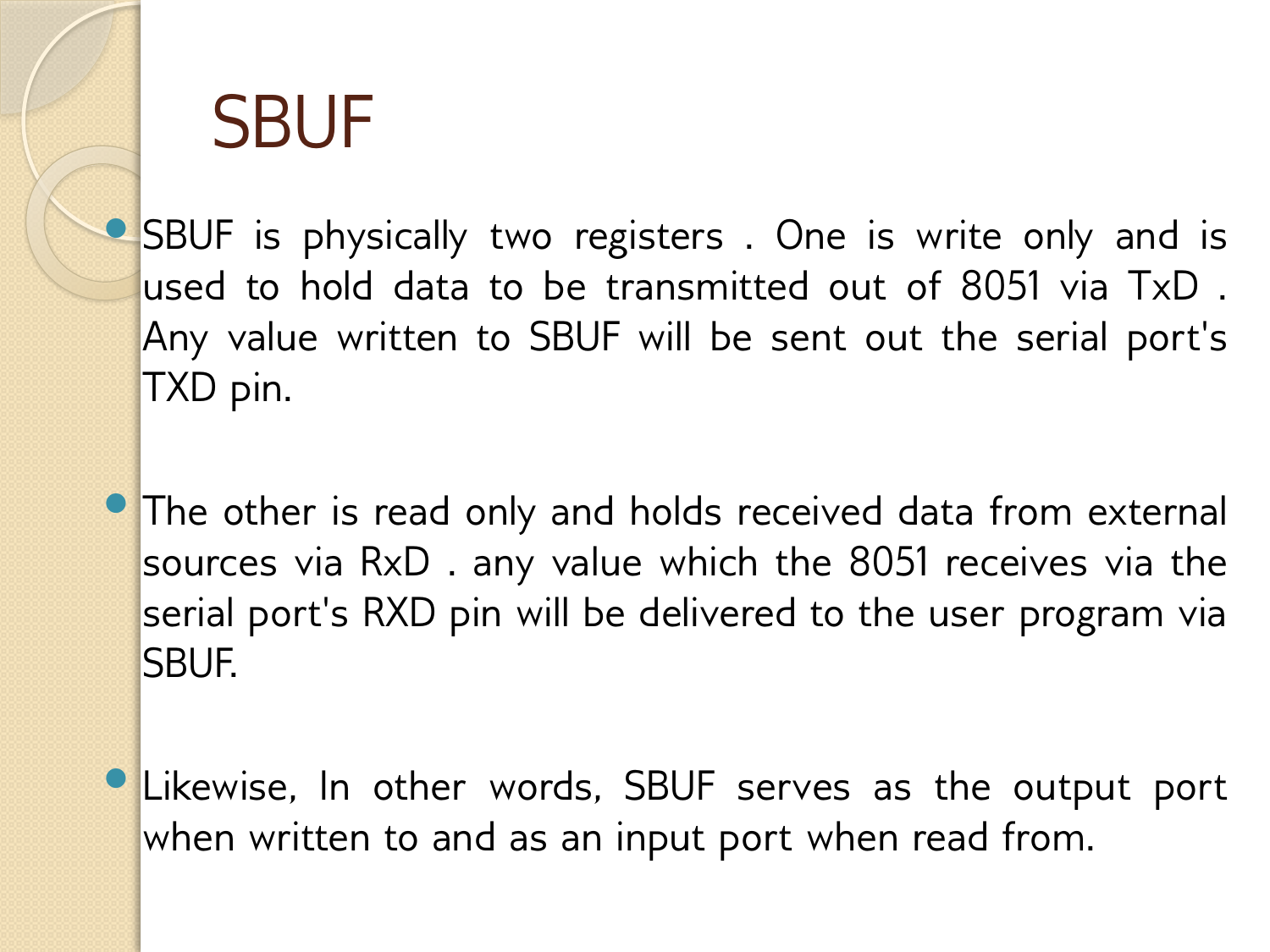

# SBUF
SBUF is physically two registers . One is write only and is used to hold data to be transmitted out of 8051 via TxD . Any value written to SBUF will be sent out the serial port's TXD pin.

The other is read only and holds received data from external sources via RxD . any value which the 8051 receives via the serial port's RXD pin will be delivered to the user program via SBUF.

Likewise, In other words, SBUF serves as the output port when written to and as an input port when read from.